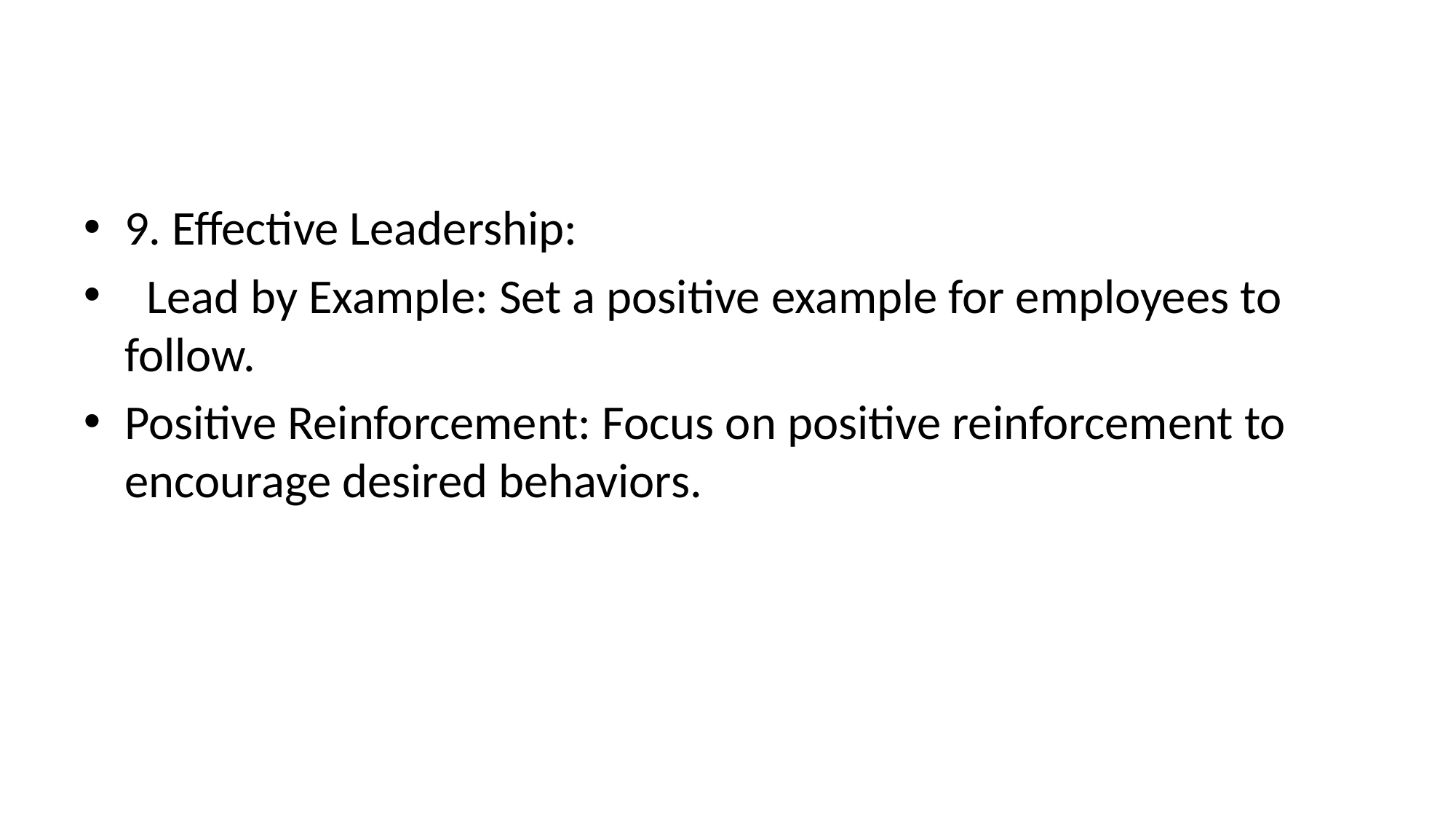

#
9. Effective Leadership:
  Lead by Example: Set a positive example for employees to follow.
Positive Reinforcement: Focus on positive reinforcement to encourage desired behaviors.